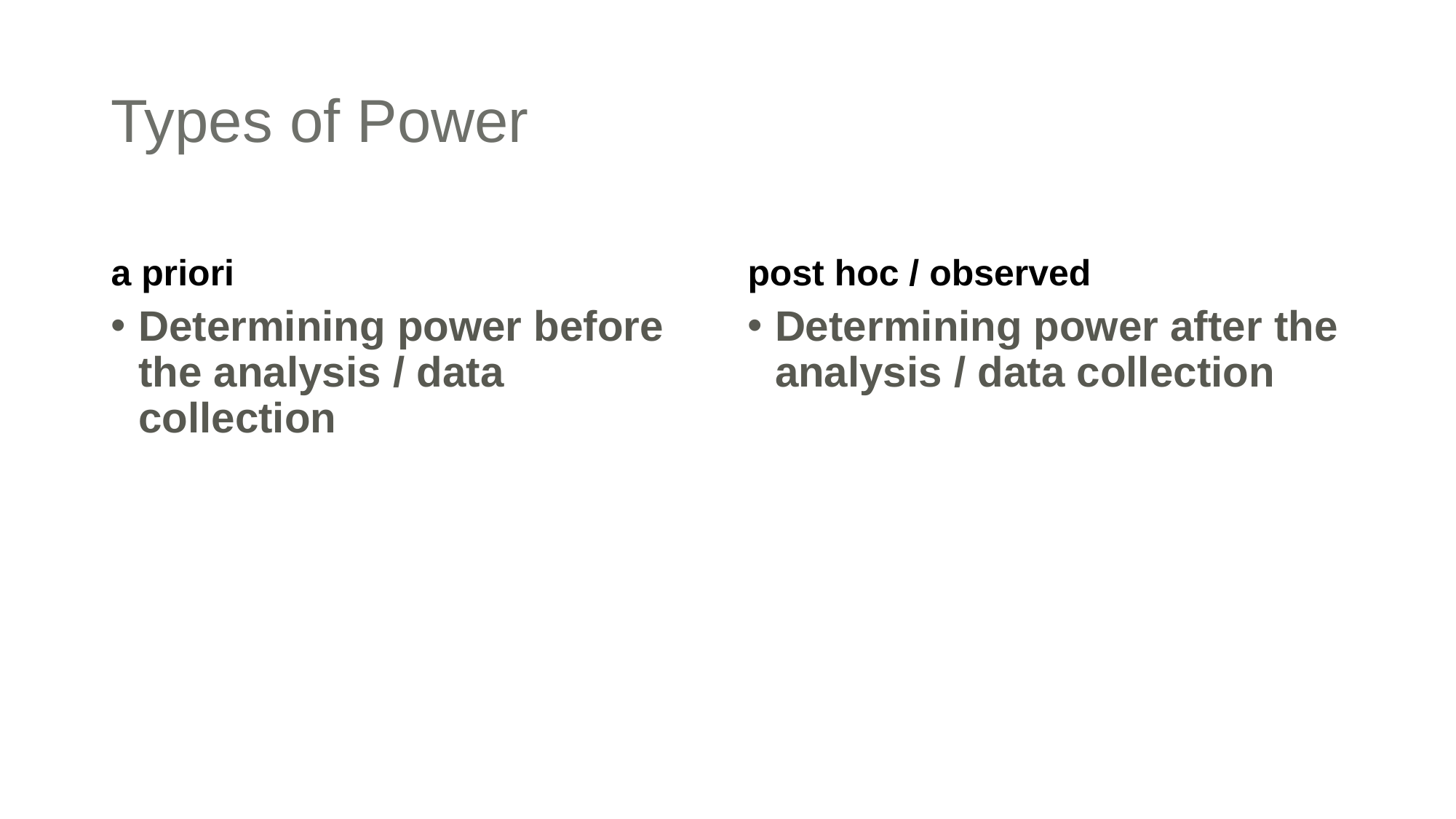

# Types of Power
a priori
post hoc / observed
Determining power before the analysis / data collection
Determining power after the analysis / data collection